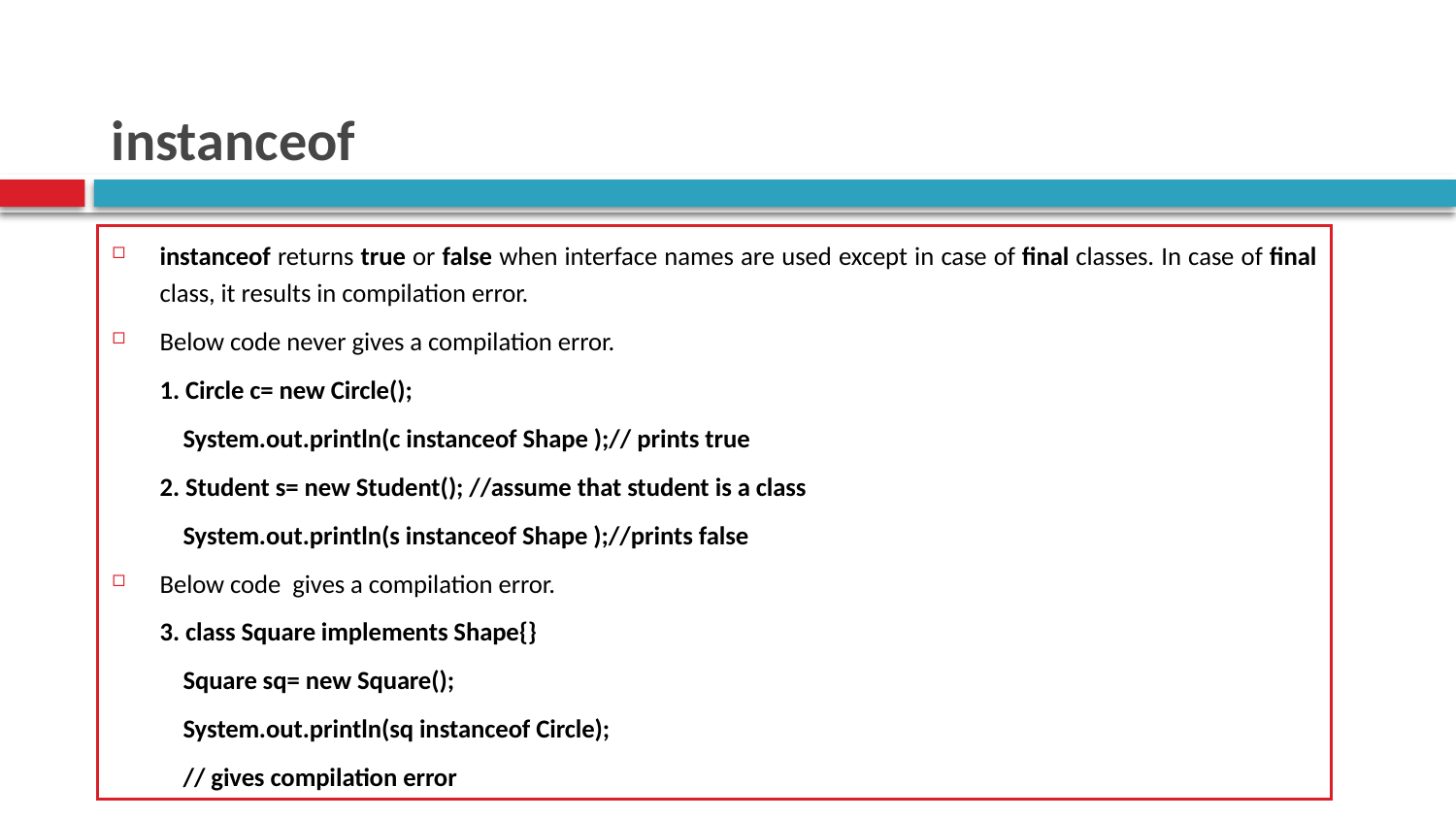

# instanceof
instanceof returns true or false when interface names are used except in case of final classes. In case of final class, it results in compilation error.
Below code never gives a compilation error.
	1. Circle c= new Circle();
 	    System.out.println(c instanceof Shape );// prints true
	2. Student s= new Student(); //assume that student is a class
 	    System.out.println(s instanceof Shape );//prints false
Below code  gives a compilation error.
	3. class Square implements Shape{}
	    Square sq= new Square();
	    System.out.println(sq instanceof Circle);
	    // gives compilation error